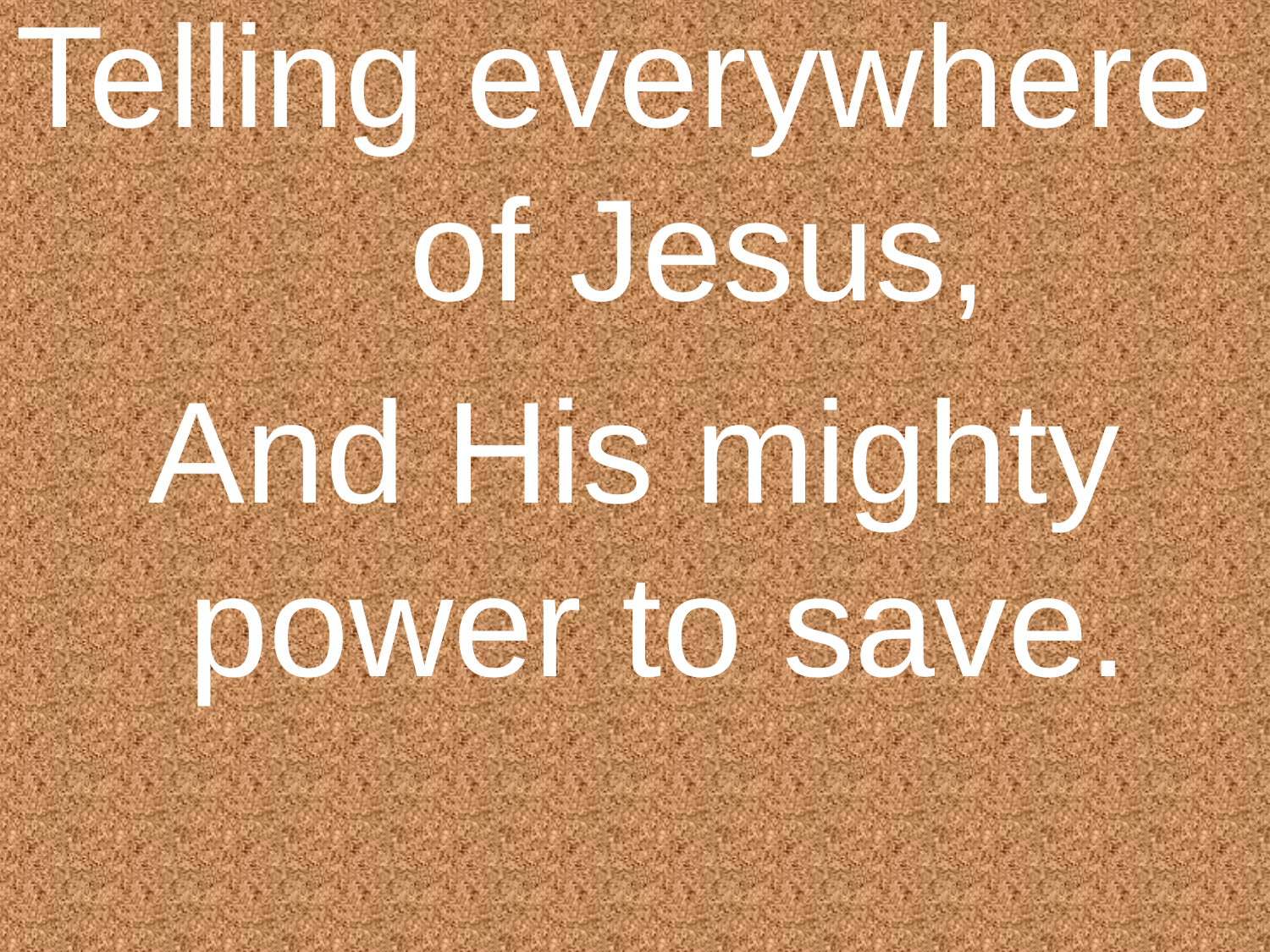

Telling everywhere    of Jesus,
And His mighty power to save.